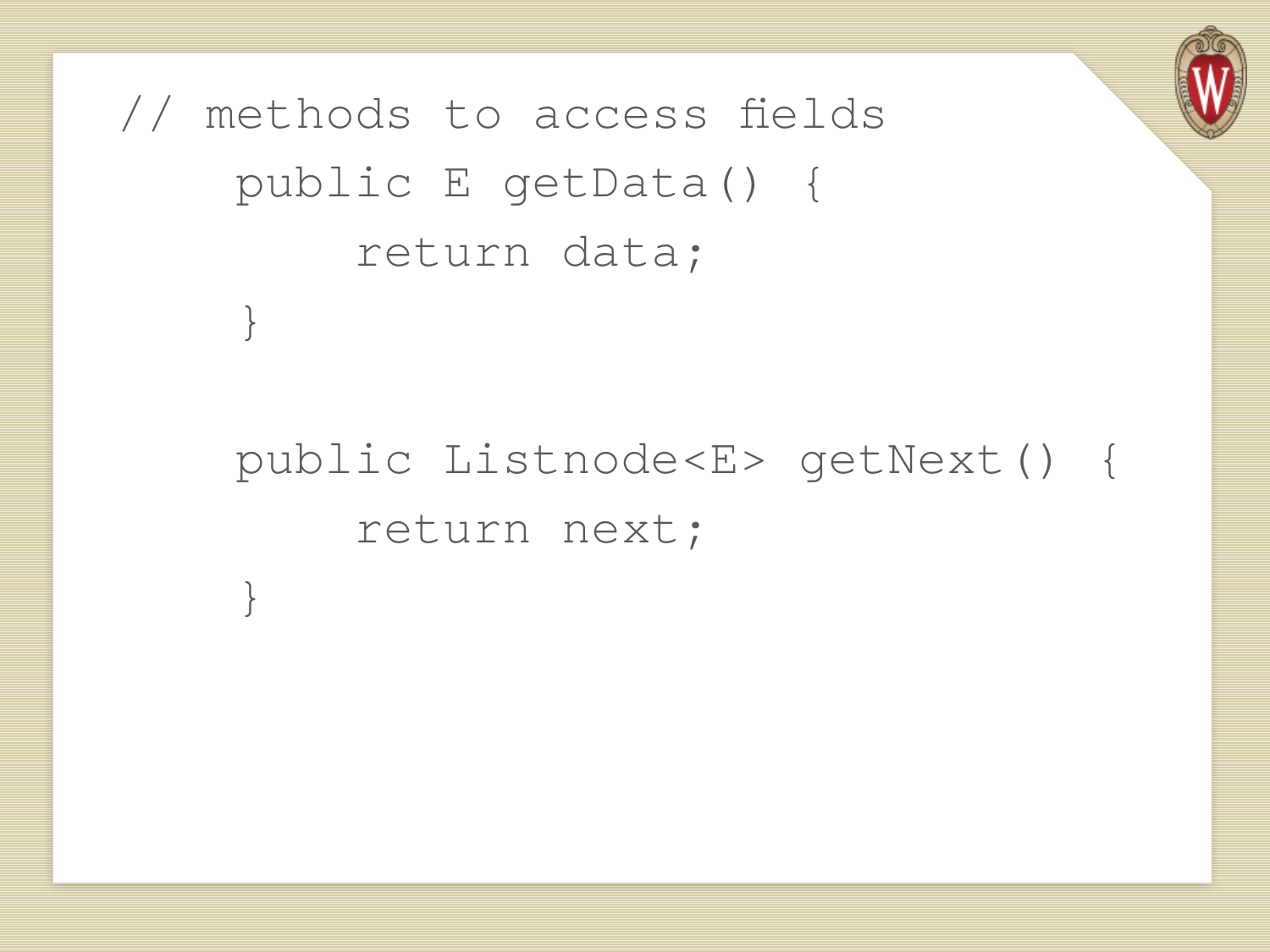

// methods to access fields
    public E getData() {
        return data;
    }

    public Listnode<E> getNext() {
        return next;
    }